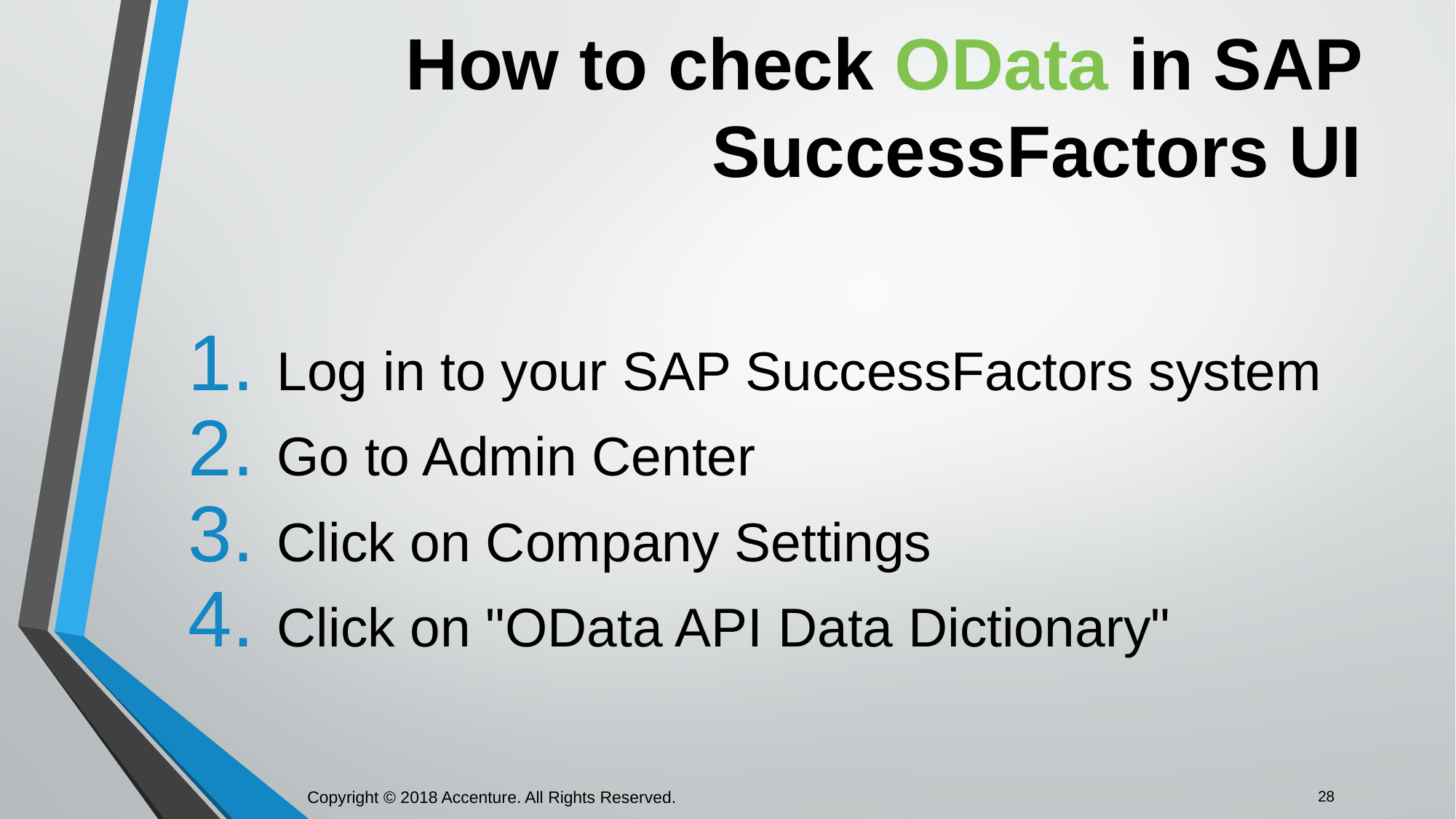

# How to check OData in SAP SuccessFactors UI
Log in to your SAP SuccessFactors system
Go to Admin Center
Click on Company Settings
Click on "OData API Data Dictionary"
28